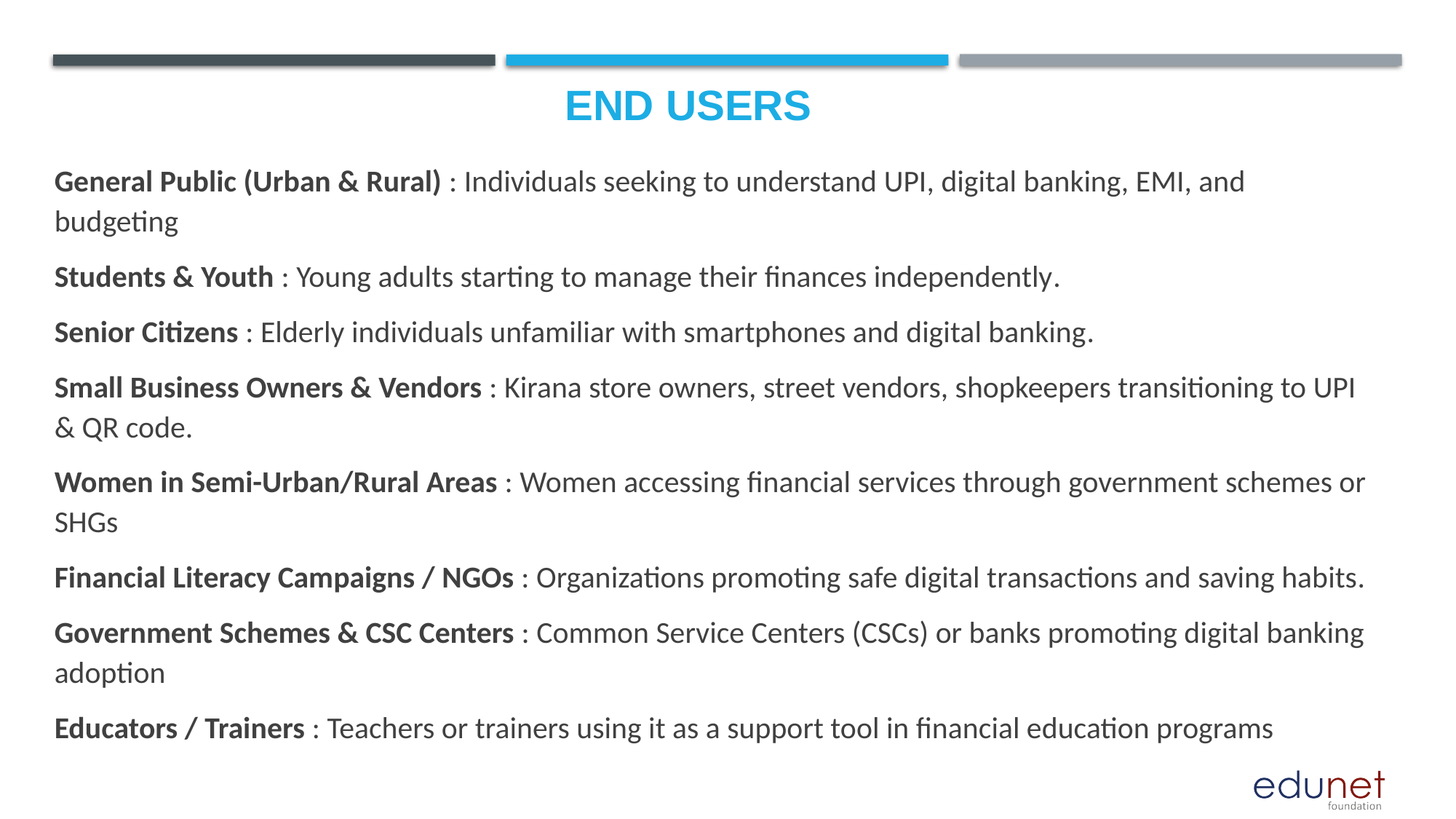

# End userS
General Public (Urban & Rural) : Individuals seeking to understand UPI, digital banking, EMI, and budgeting
Students & Youth : Young adults starting to manage their finances independently.
Senior Citizens : Elderly individuals unfamiliar with smartphones and digital banking.
Small Business Owners & Vendors : Kirana store owners, street vendors, shopkeepers transitioning to UPI & QR code.
Women in Semi-Urban/Rural Areas : Women accessing financial services through government schemes or SHGs
Financial Literacy Campaigns / NGOs : Organizations promoting safe digital transactions and saving habits.
Government Schemes & CSC Centers : Common Service Centers (CSCs) or banks promoting digital banking adoption
Educators / Trainers : Teachers or trainers using it as a support tool in financial education programs